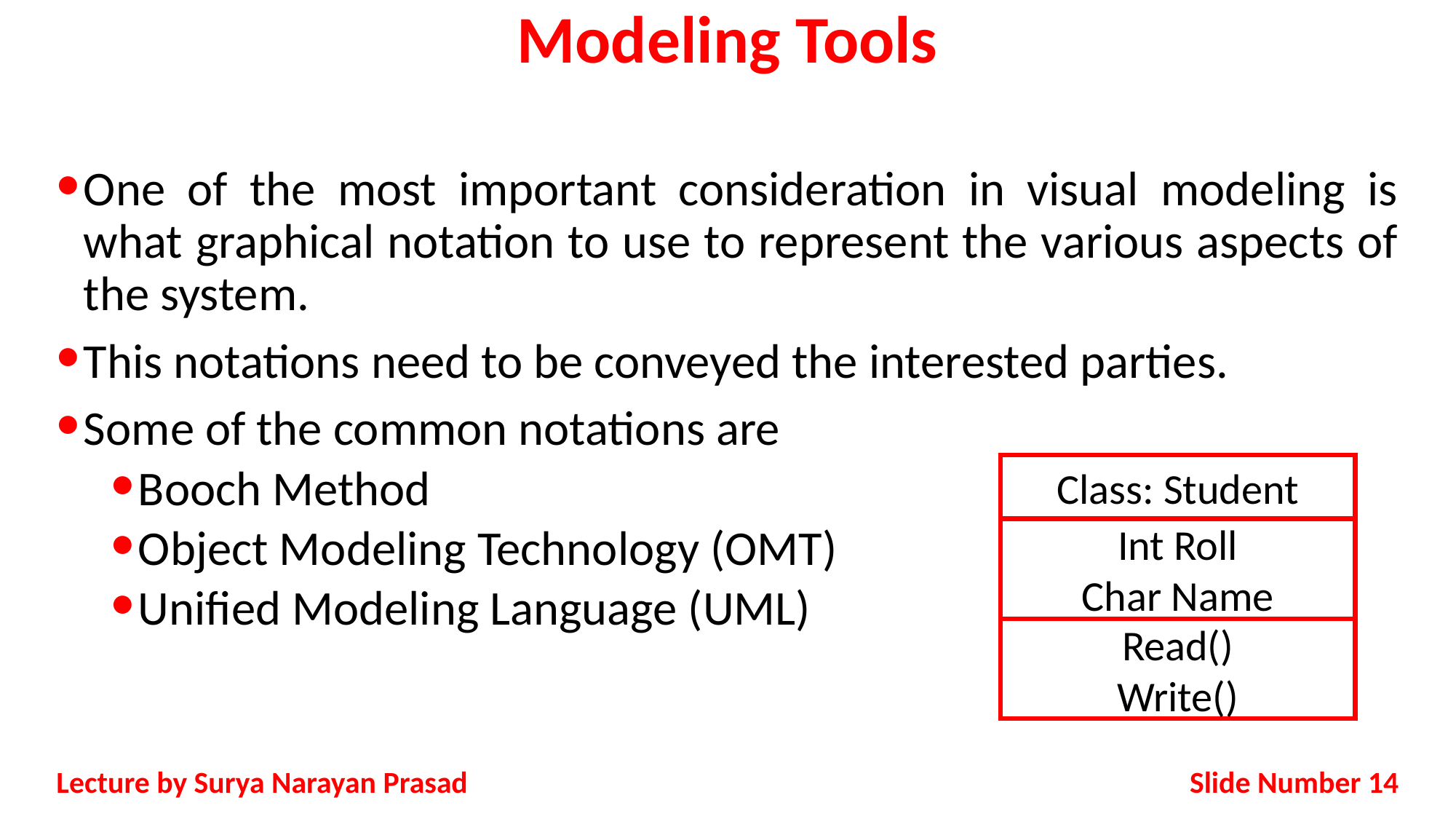

# Modeling Tools
One of the most important consideration in visual modeling is what graphical notation to use to represent the various aspects of the system.
This notations need to be conveyed the interested parties.
Some of the common notations are
Booch Method
Object Modeling Technology (OMT)
Unified Modeling Language (UML)
Class: Student
Int Roll
Char Name
Read()
Write()
Slide Number 14
Lecture by Surya Narayan Prasad